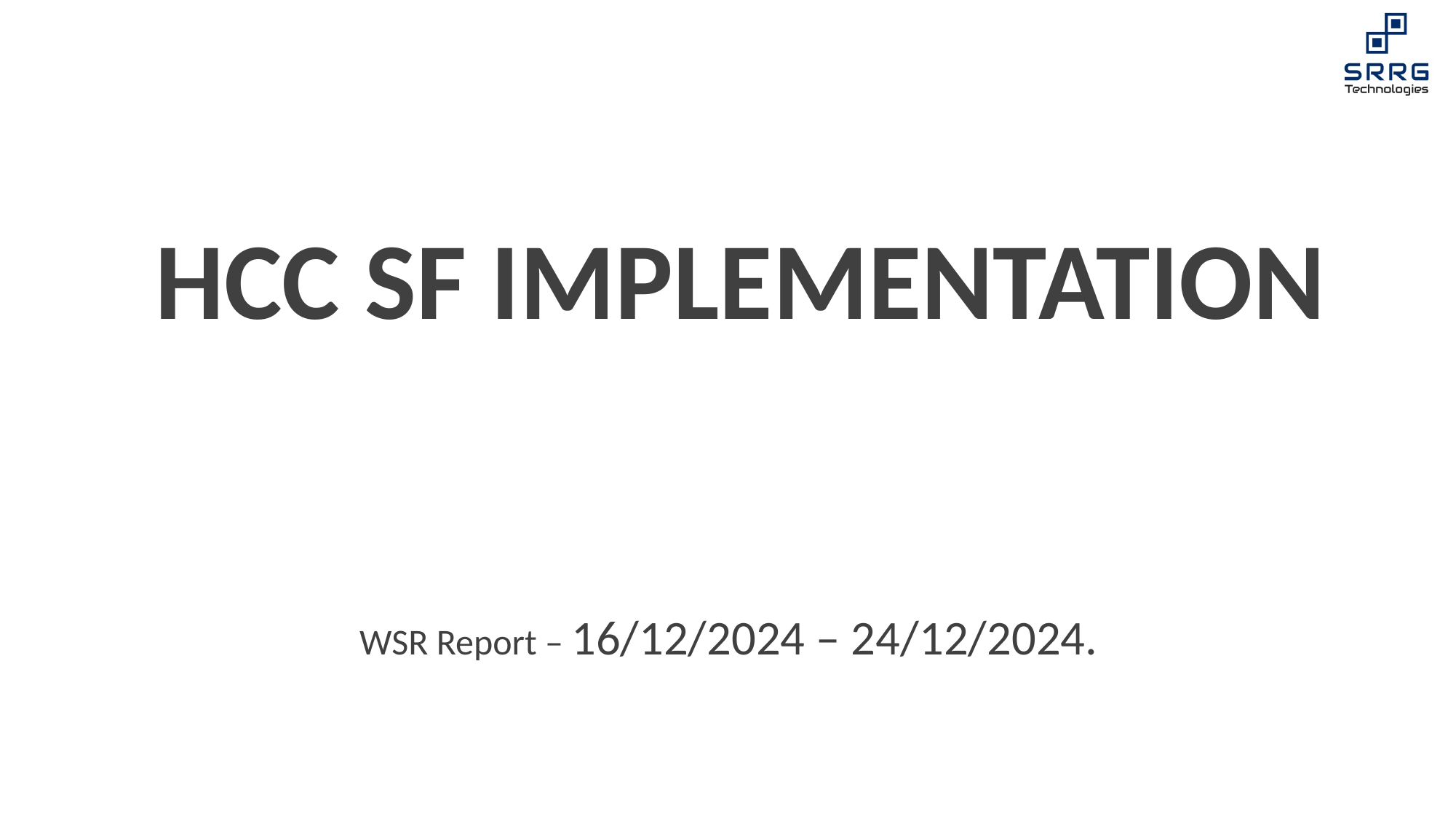

# HCC SF IMPLEMENTATION
WSR Report – 16/12/2024 – 24/12/2024.